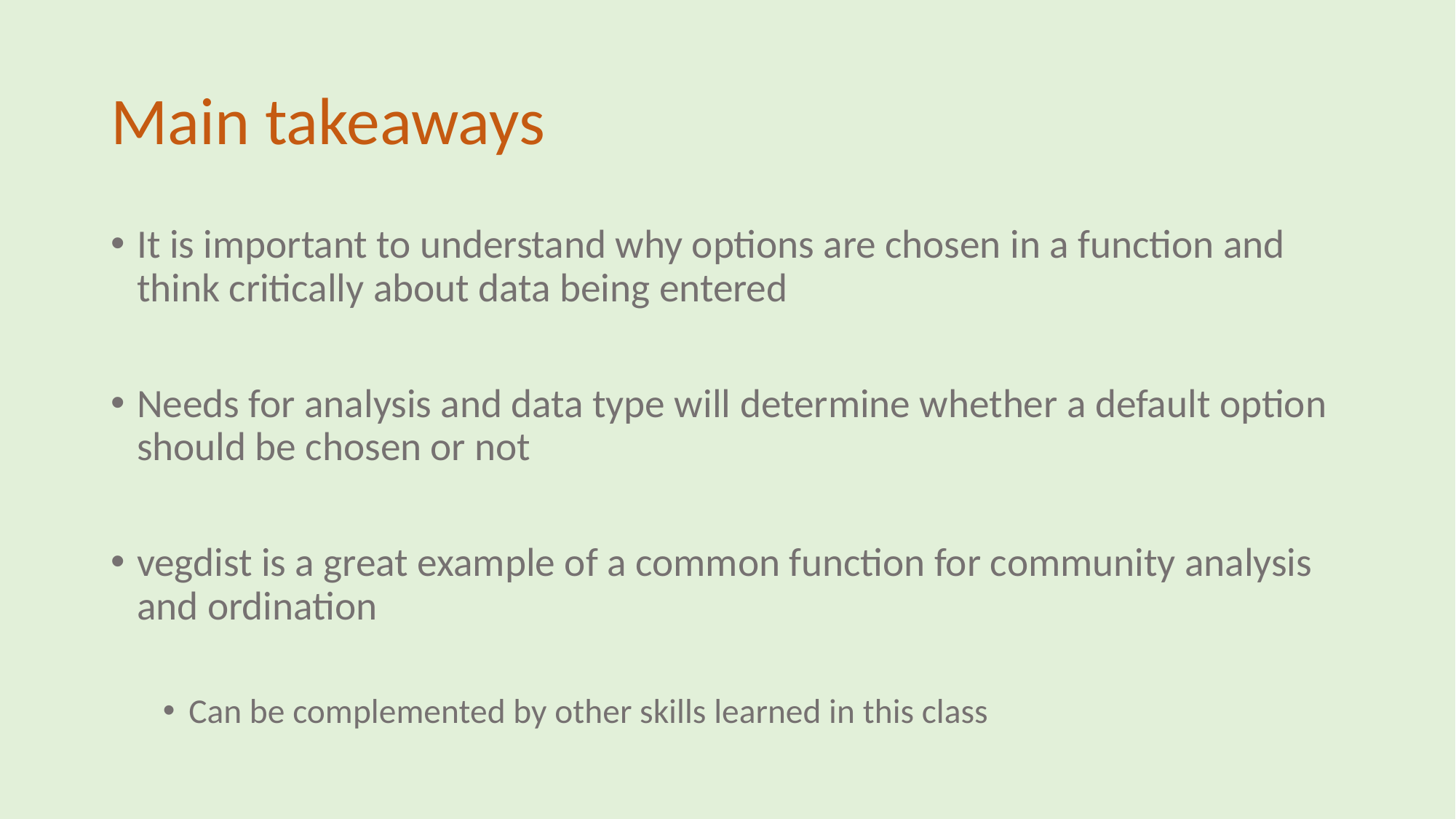

# Main takeaways
It is important to understand why options are chosen in a function and think critically about data being entered

Needs for analysis and data type will determine whether a default option should be chosen or not

vegdist is a great example of a common function for community analysis and ordination

Can be complemented by other skills learned in this class